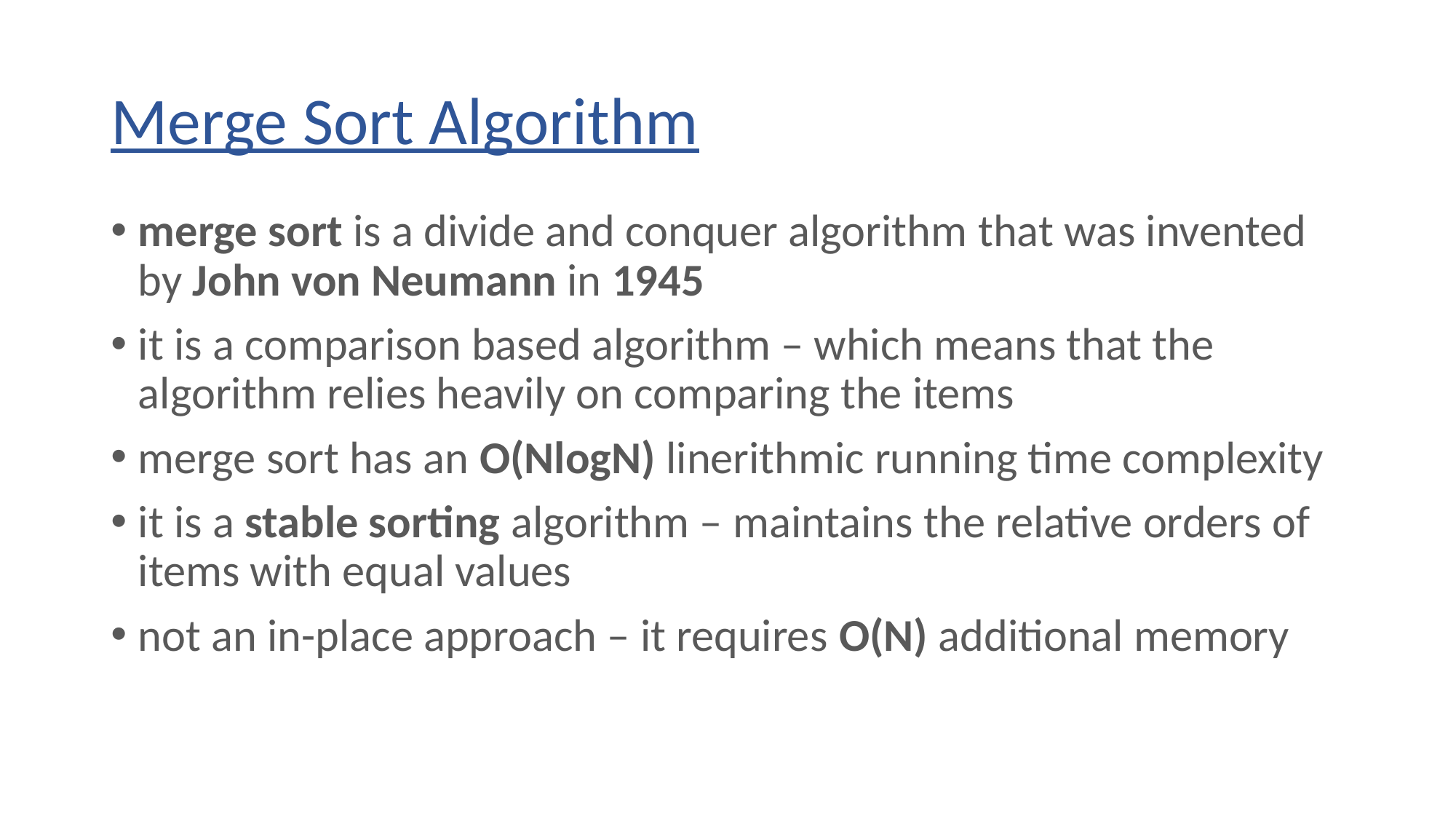

# Merge Sort Algorithm
merge sort is a divide and conquer algorithm that was invented by John von Neumann in 1945
it is a comparison based algorithm – which means that the algorithm relies heavily on comparing the items
merge sort has an O(NlogN) linerithmic running time complexity
it is a stable sorting algorithm – maintains the relative orders of items with equal values
not an in-place approach – it requires O(N) additional memory